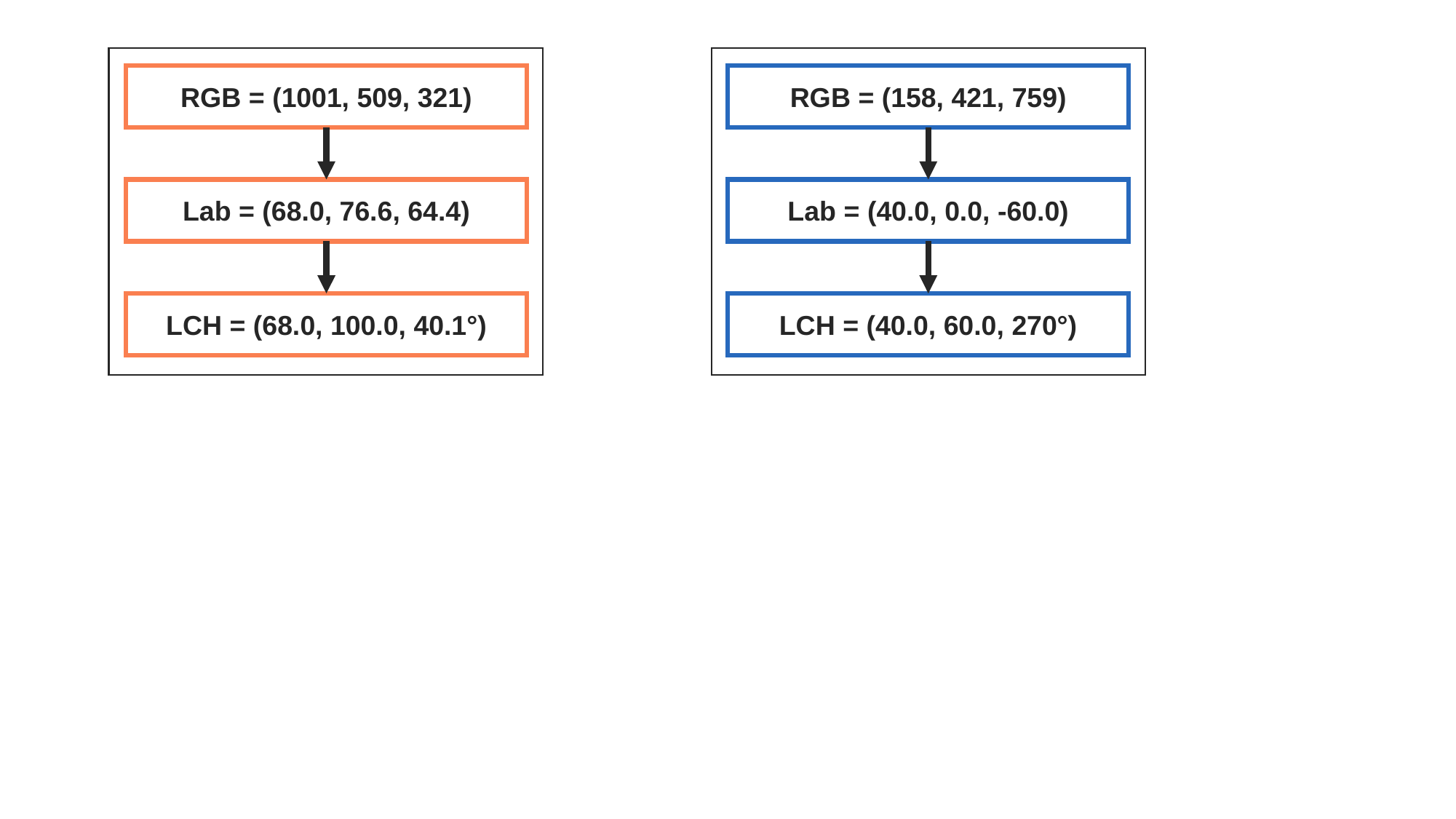

RGB = (1001, 509, 321)
RGB = (158, 421, 759)
Lab = (68.0, 76.6, 64.4)
Lab = (40.0, 0.0, -60.0)
LCH = (68.0, 100.0, 40.1°)
LCH = (40.0, 60.0, 270°)